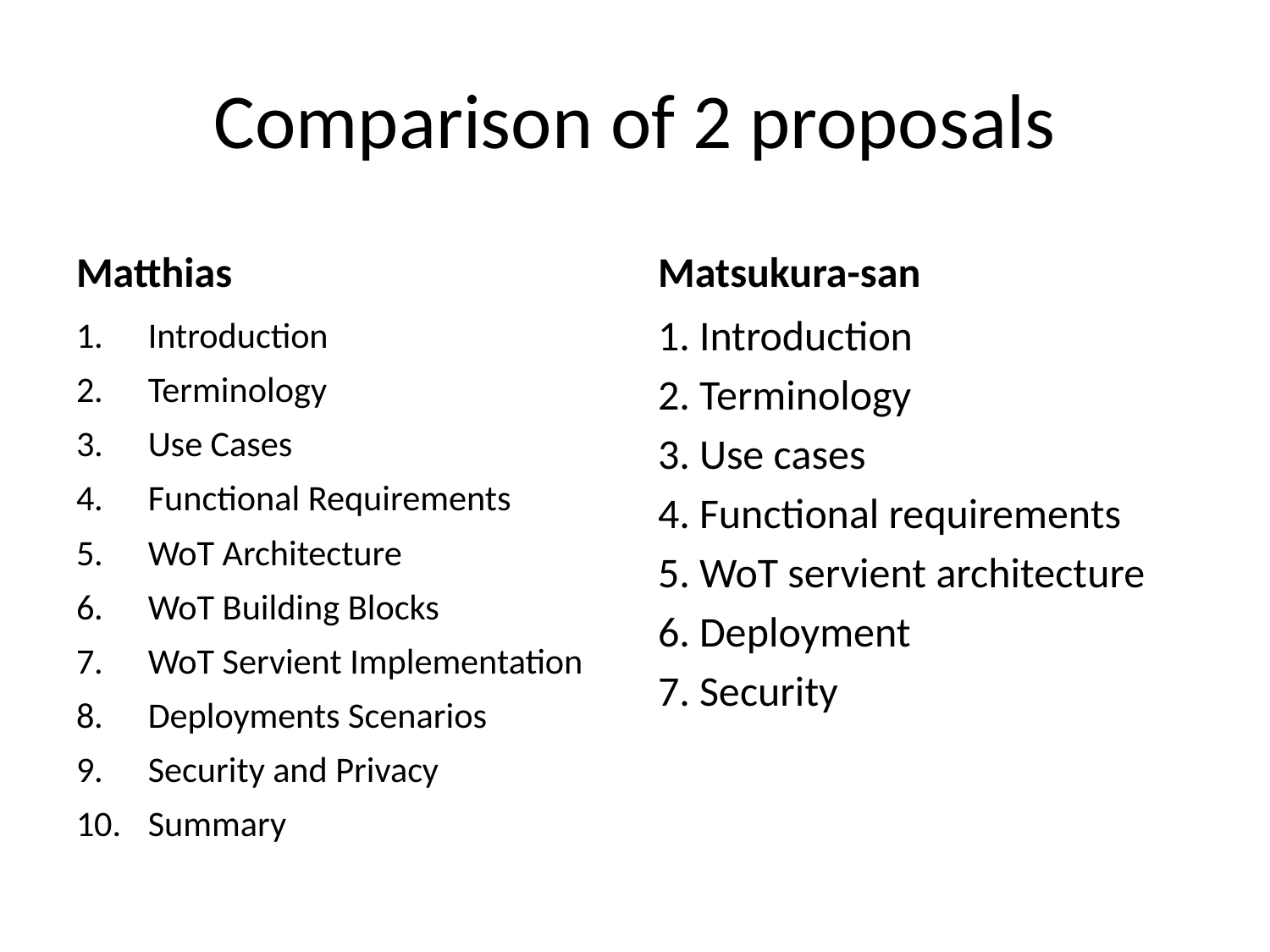

# Comparison of 2 proposals
Matthias
Matsukura-san
Introduction
Terminology
Use Cases
Functional Requirements
WoT Architecture
WoT Building Blocks
WoT Servient Implementation
Deployments Scenarios
Security and Privacy
Summary
1. Introduction
2. Terminology
3. Use cases
4. Functional requirements
5. WoT servient architecture
6. Deployment
7. Security